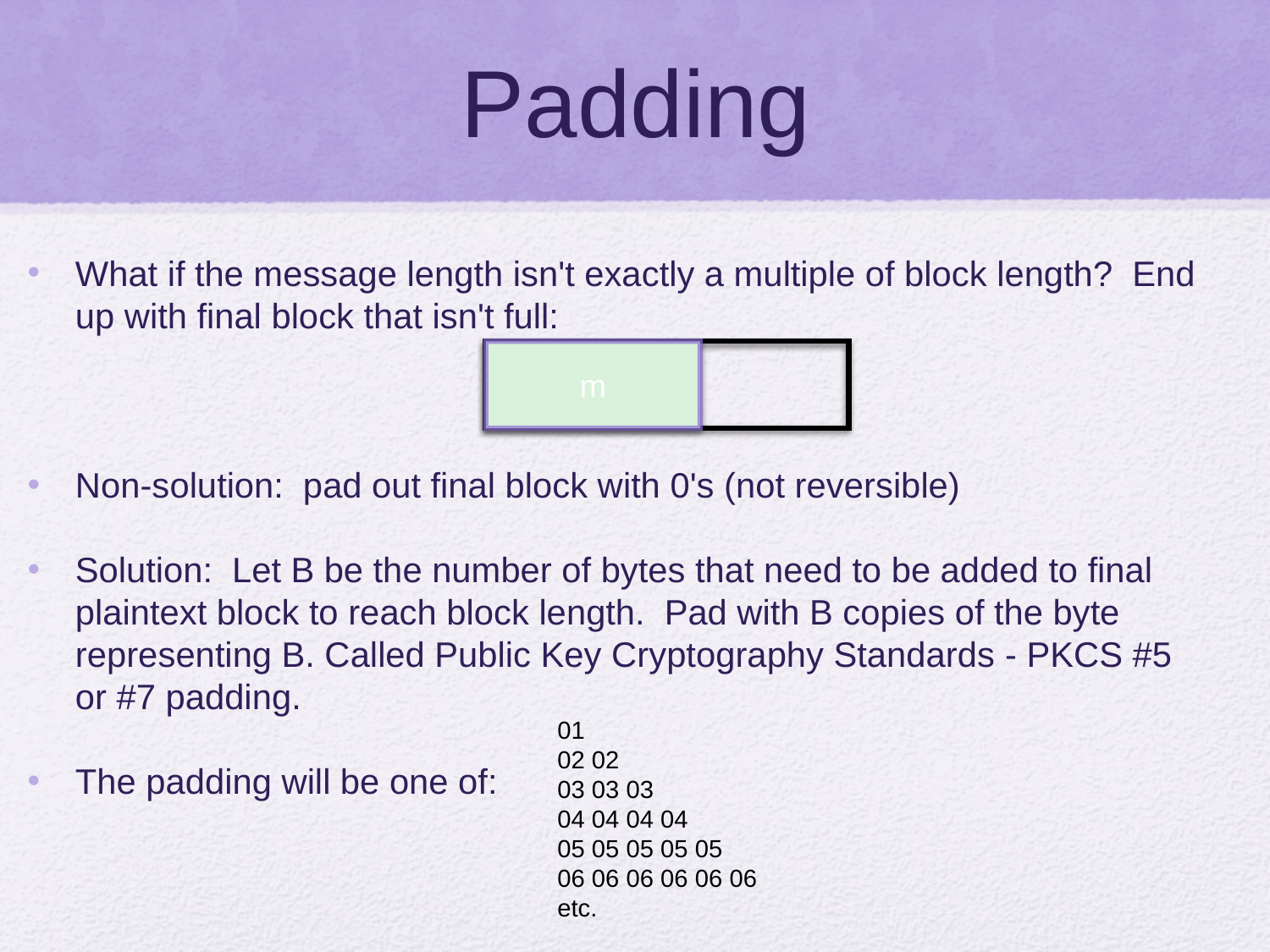

# Padding
What if the message length isn't exactly a multiple of block length?  End up with final block that isn't full:

Non-solution:  pad out final block with 0's (not reversible)
Solution:  Let B be the number of bytes that need to be added to final plaintext block to reach block length.  Pad with B copies of the byte representing B. Called Public Key Cryptography Standards - PKCS #5 or #7 padding.
The padding will be one of:

m
01
02 02
03 03 03
04 04 04 04
05 05 05 05 05
06 06 06 06 06 06
etc.